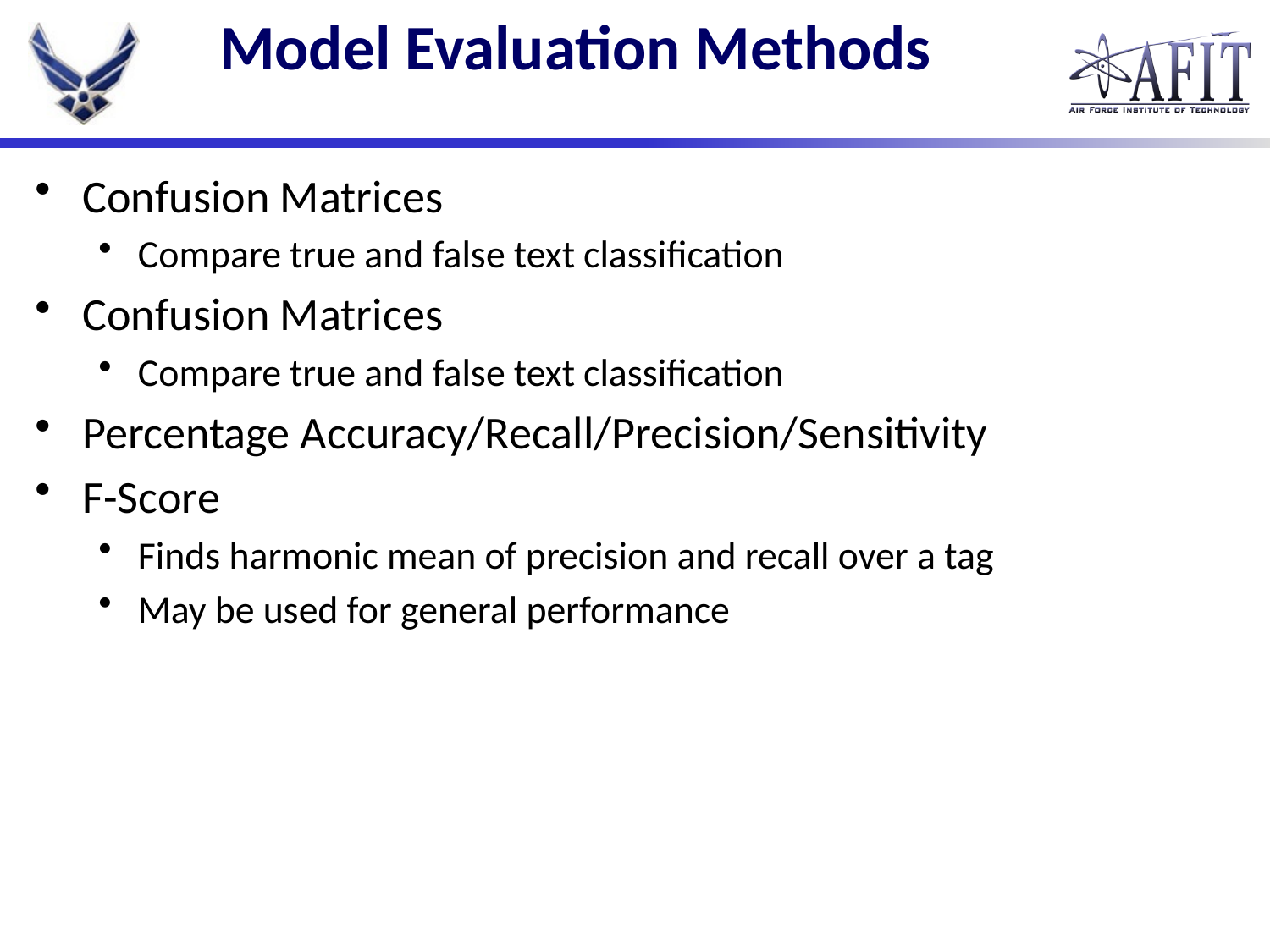

# Model Evaluation Methods
Confusion Matrices
Compare true and false text classification
Confusion Matrices
Compare true and false text classification
Percentage Accuracy/Recall/Precision/Sensitivity
F-Score
Finds harmonic mean of precision and recall over a tag
May be used for general performance